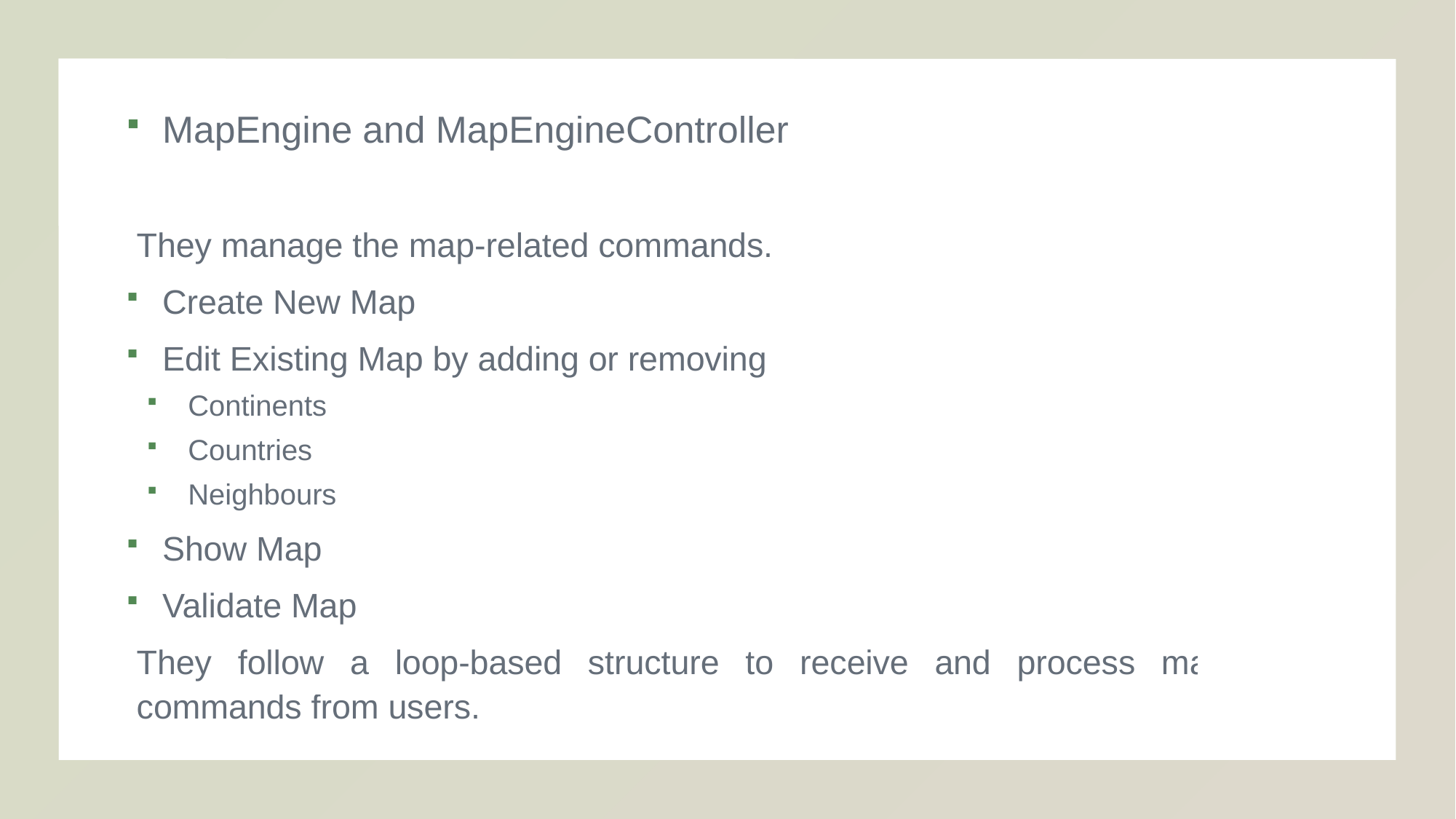

MapEngine and MapEngineController

They manage the map-related commands.
Create New Map
Edit Existing Map by adding or removing
Continents
Countries
Neighbours
Show Map
Validate Map
They follow a loop-based structure to receive and process map-related commands from users.